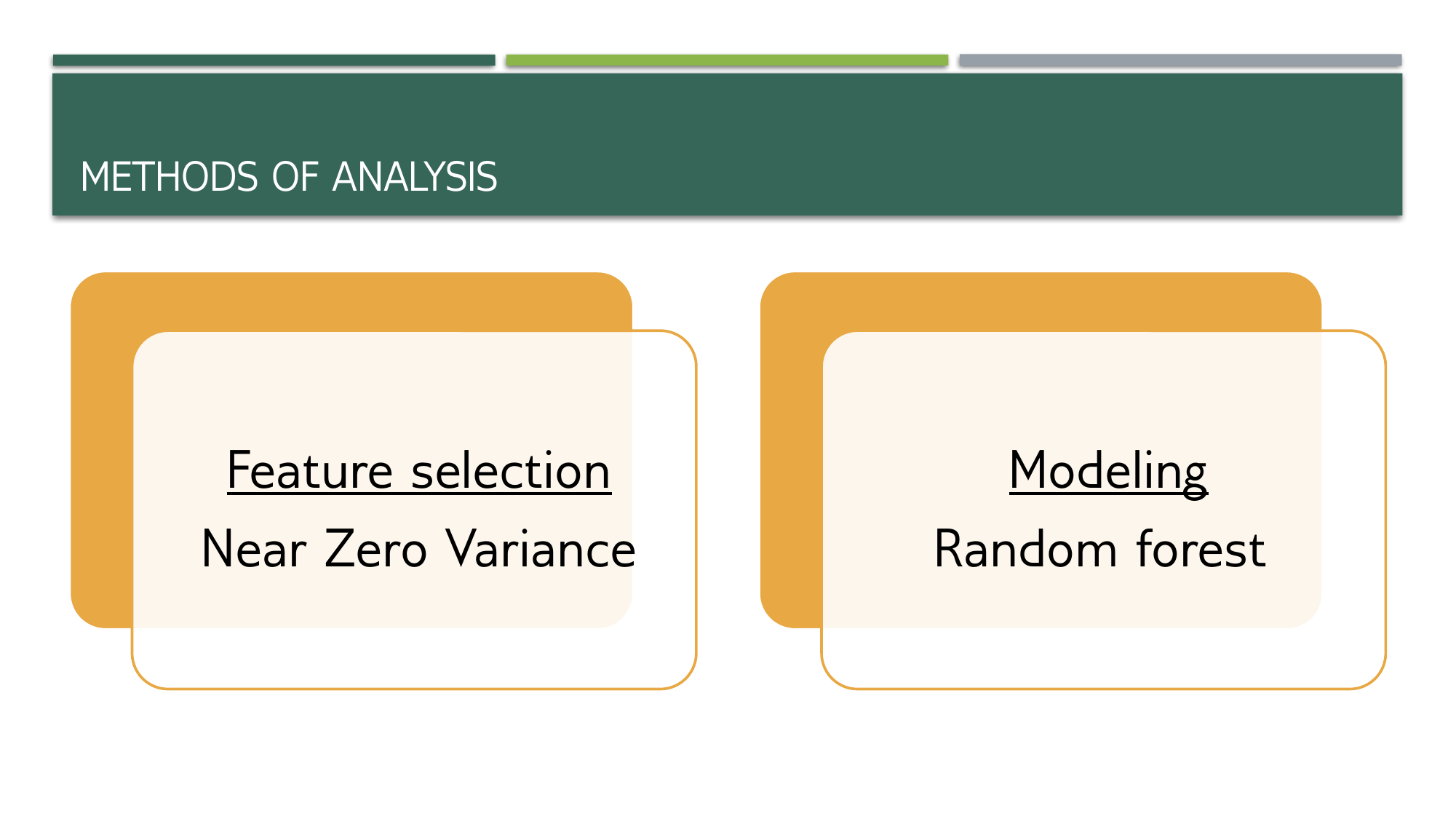

# Methods of analysis
Feature selection
Near Zero Variance
Modeling
Random forest